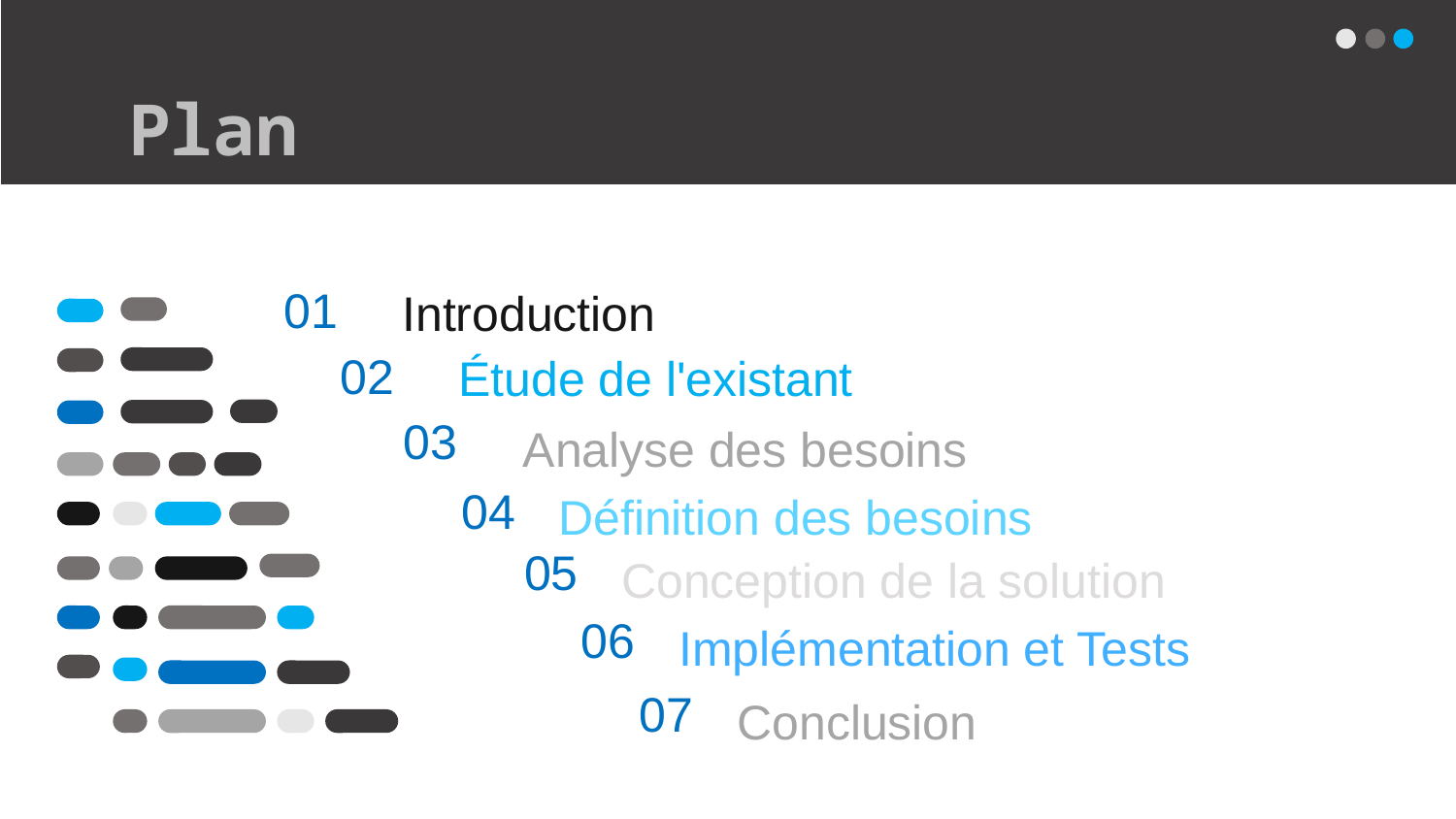

# Plan
01
Introduction

02
Étude de l'existant
03
Analyse des besoins
Définition des besoins
04
05
Conception de la solution
06
Implémentation et Tests
07
Conclusion